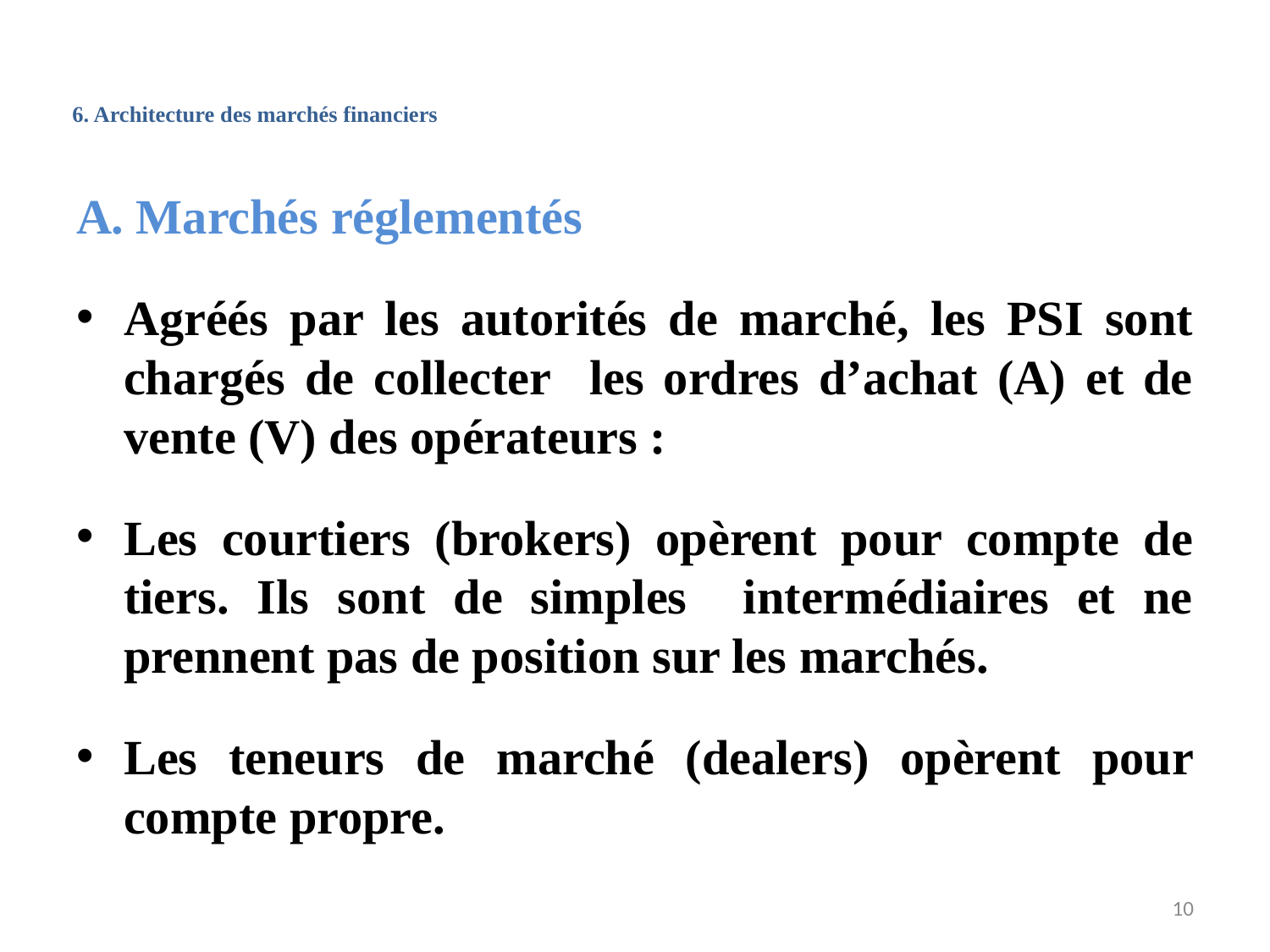

# 6. Architecture des marchés financiers
A. Marchés réglementés
Agréés par les autorités de marché, les PSI sont chargés de collecter  les ordres d’achat (A) et de vente (V) des opérateurs :
Les courtiers (brokers) opèrent pour compte de tiers. Ils sont de simples  intermédiaires et ne prennent pas de position sur les marchés.
Les teneurs de marché (dealers) opèrent pour compte propre.

10